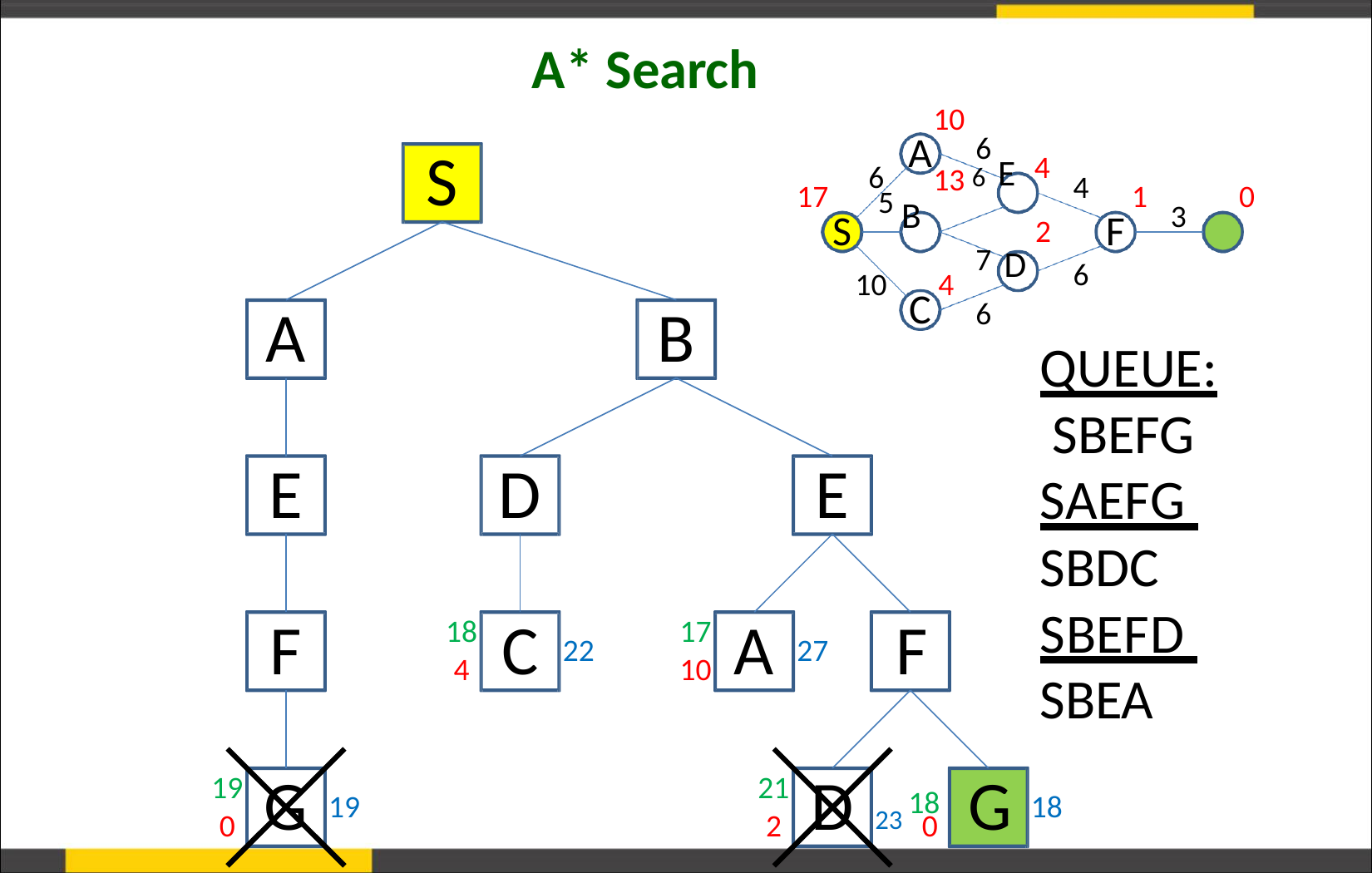

# A* Search
10
A
6

S

4
6
4
13 6 E
5 B
17
S
1
F
0
G
3

2
7 D
6
10	4
C
A
B
6

QUEUE:  SBEFG  SAEFG  SBDC  SBEFD  SBEA

E
D
E

F
C
A	F
18
4
17
10

22
27

G
D	G
19
0
21
2
23 18

19
18
0